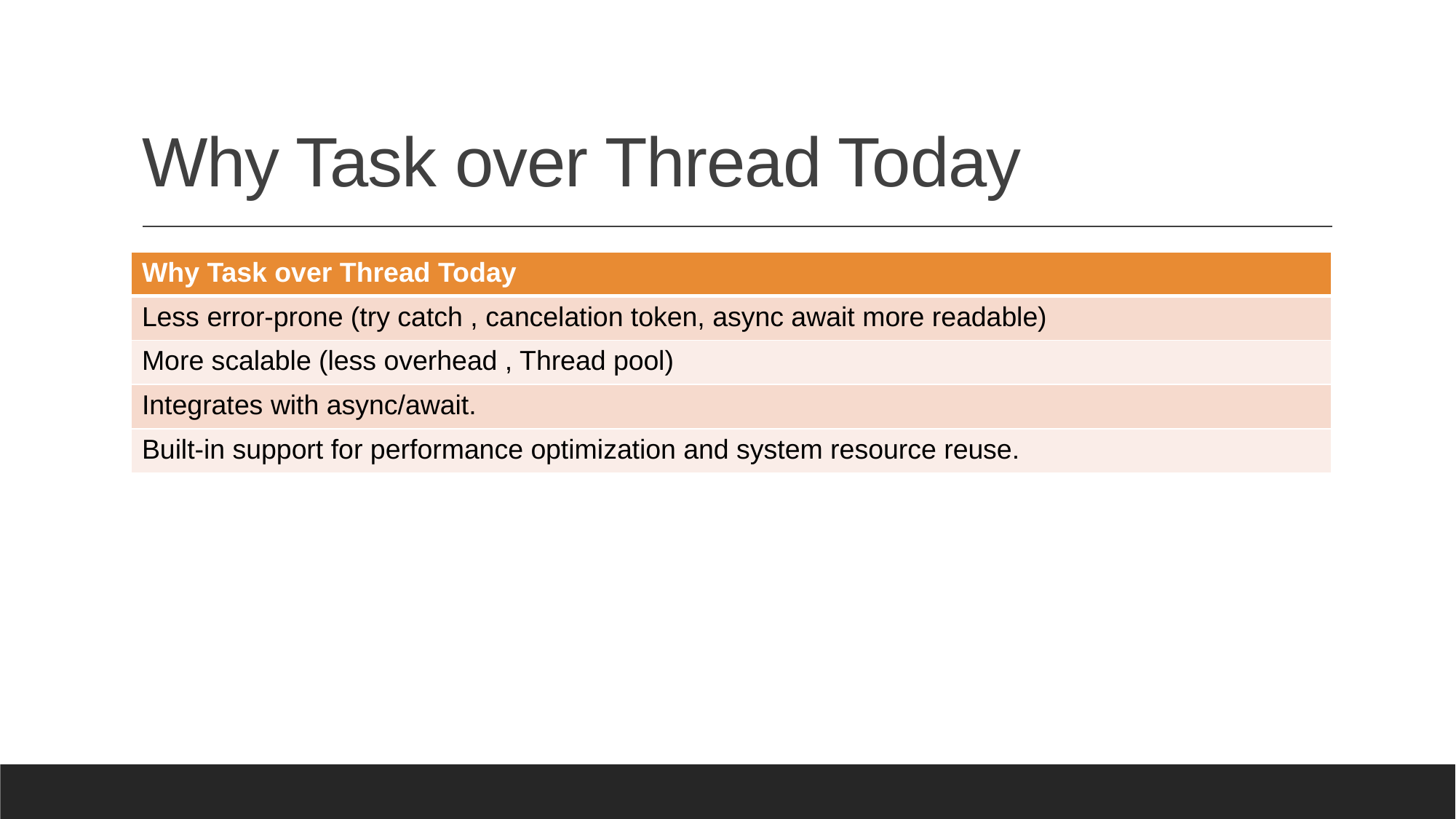

# Why Task over Thread Today
| Why Task over Thread Today |
| --- |
| Less error-prone (try catch , cancelation token, async await more readable) |
| More scalable (less overhead , Thread pool) |
| Integrates with async/await. |
| Built-in support for performance optimization and system resource reuse. |